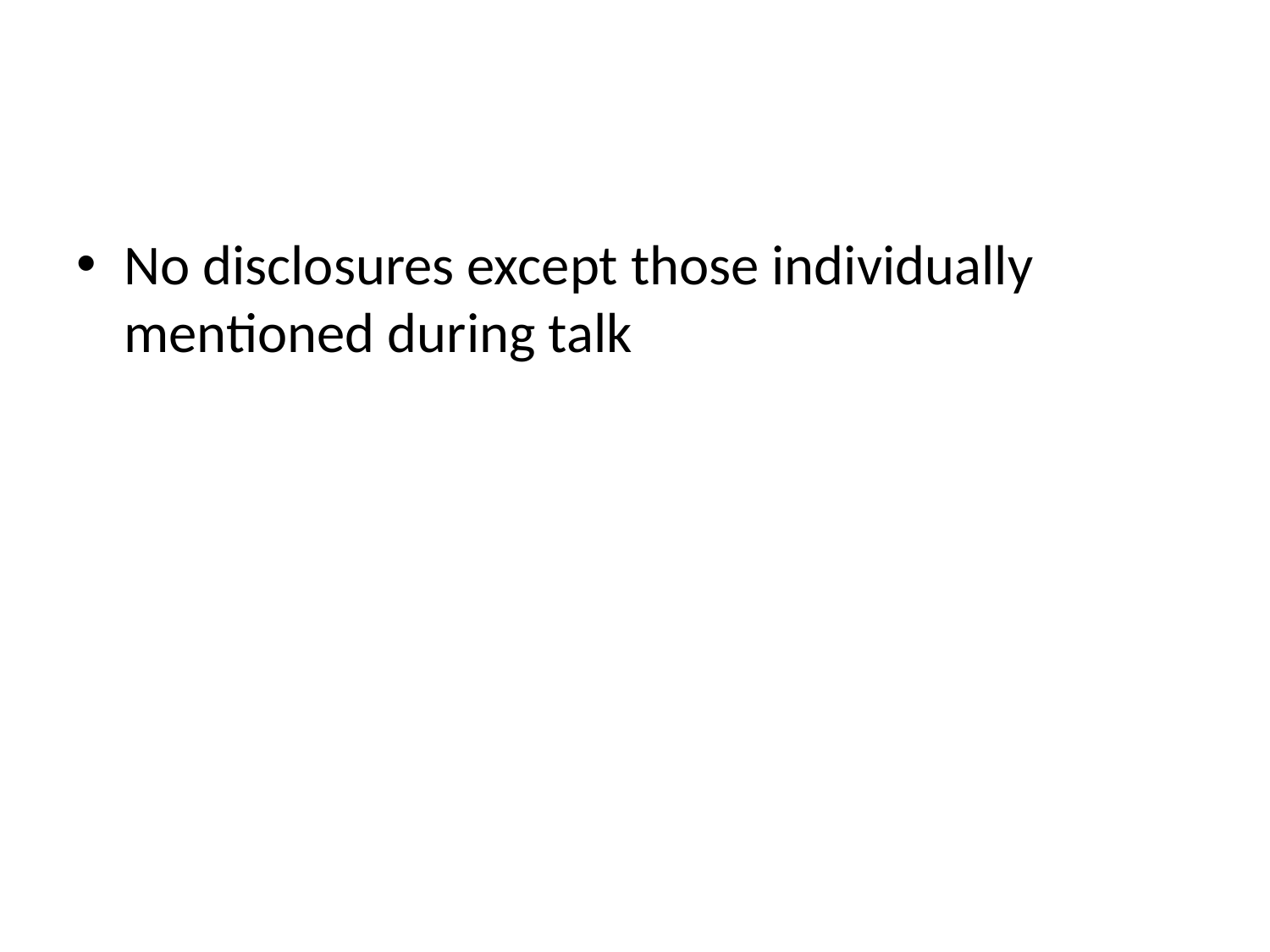

No disclosures except those individually mentioned during talk